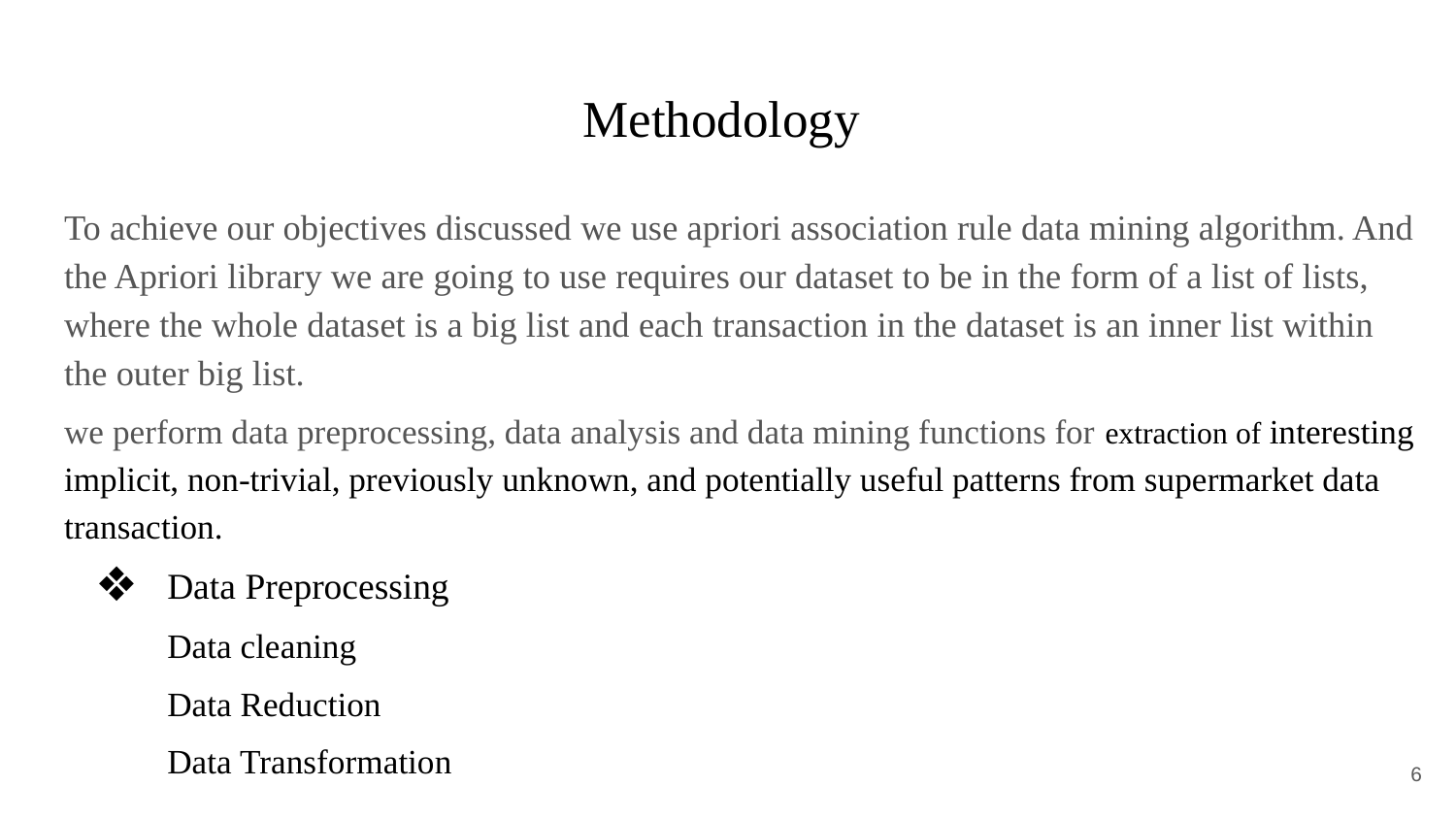

# Methodology
To achieve our objectives discussed we use apriori association rule data mining algorithm. And the Apriori library we are going to use requires our dataset to be in the form of a list of lists, where the whole dataset is a big list and each transaction in the dataset is an inner list within the outer big list.
we perform data preprocessing, data analysis and data mining functions for extraction of interesting implicit, non-trivial, previously unknown, and potentially useful patterns from supermarket data transaction.
Data Preprocessing
Data cleaning
Data Reduction
Data Transformation

6